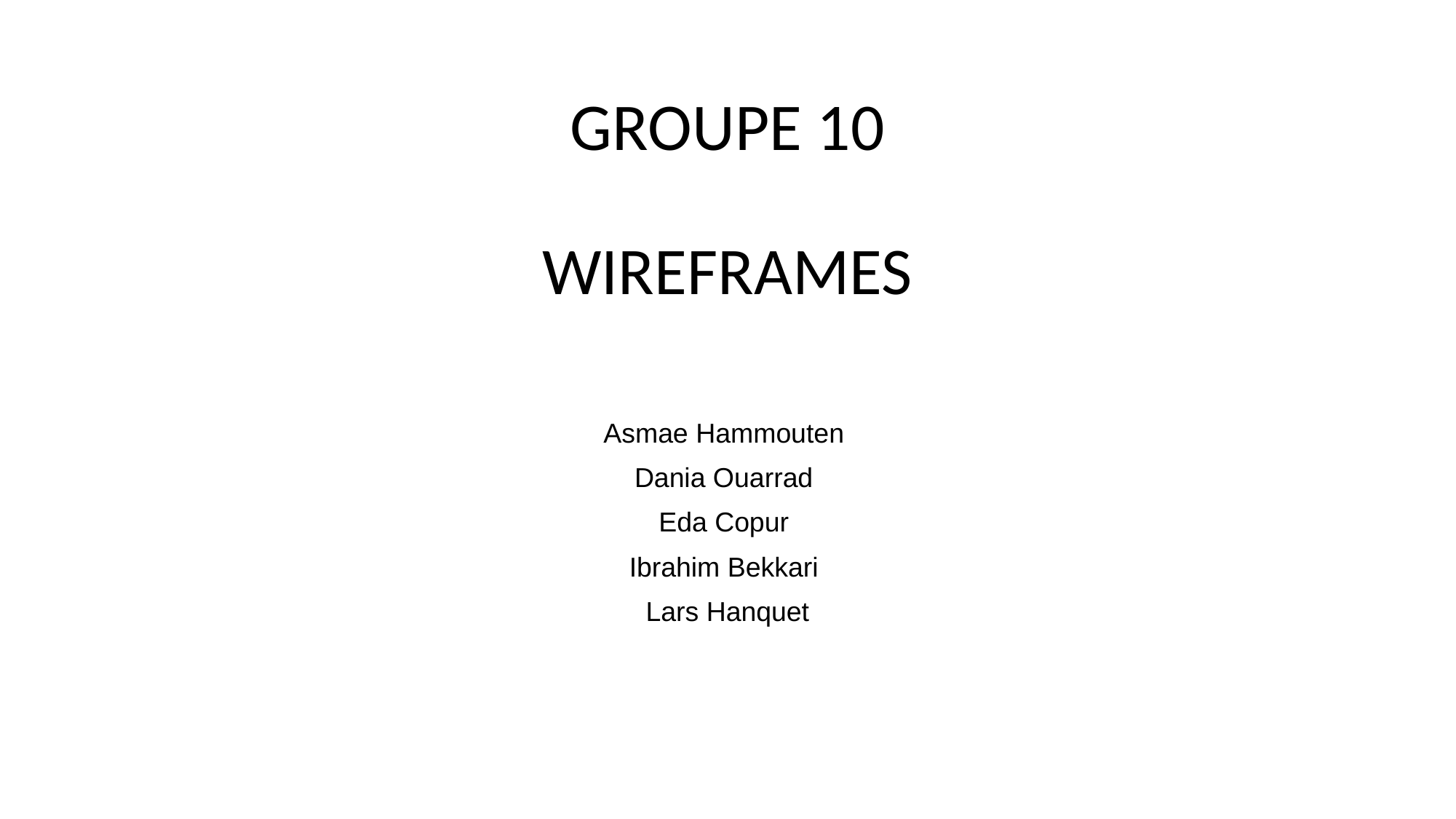

# GROUPE 10 WIREFRAMES
Asmae Hammouten
Dania Ouarrad
Eda Copur
Ibrahim Bekkari
Lars Hanquet